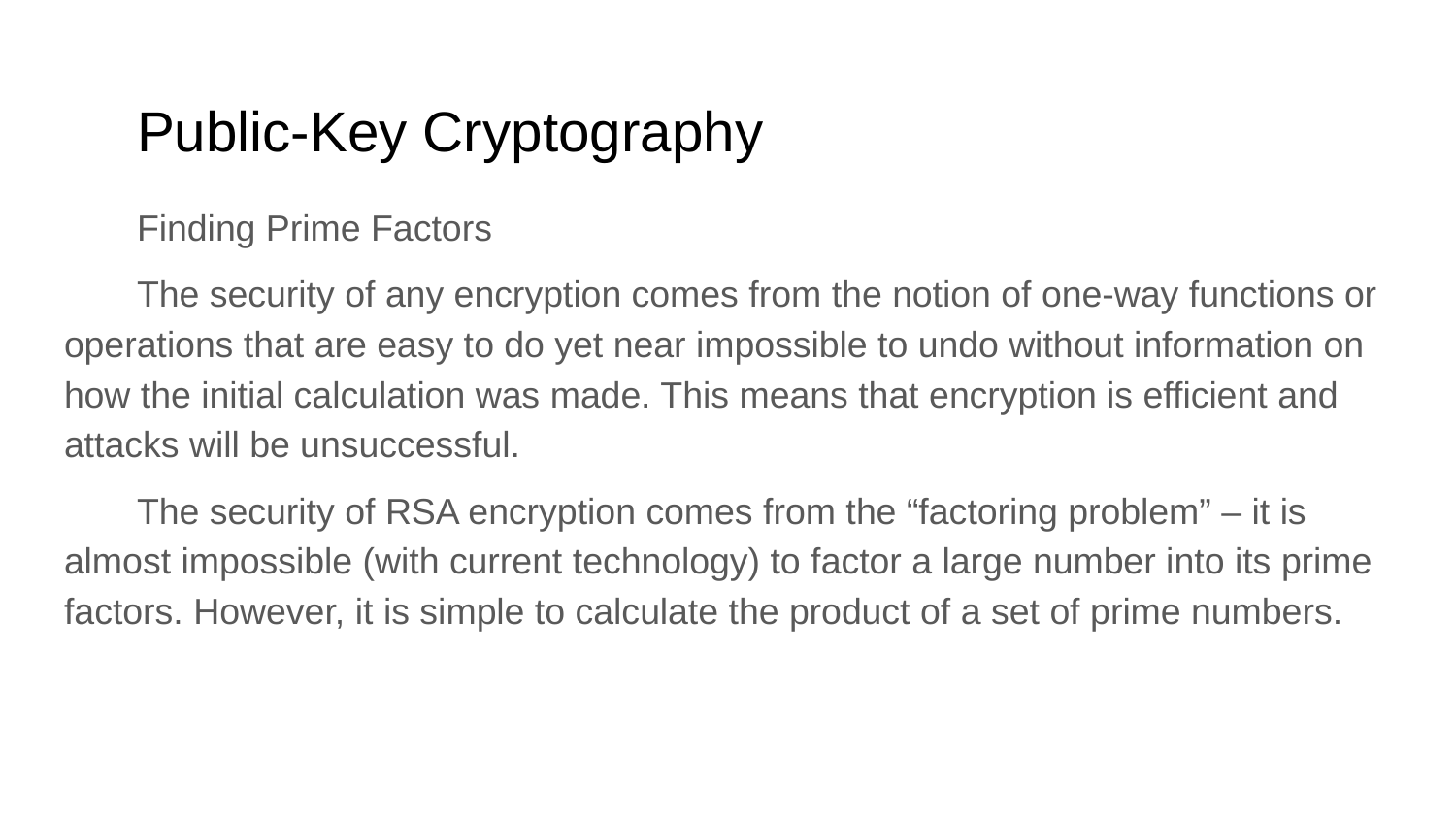

# Public-Key Cryptography

Finding Prime Factors
The security of any encryption comes from the notion of one-way functions or operations that are easy to do yet near impossible to undo without information on how the initial calculation was made. This means that encryption is efficient and attacks will be unsuccessful.
The security of RSA encryption comes from the “factoring problem” – it is almost impossible (with current technology) to factor a large number into its prime factors. However, it is simple to calculate the product of a set of prime numbers.